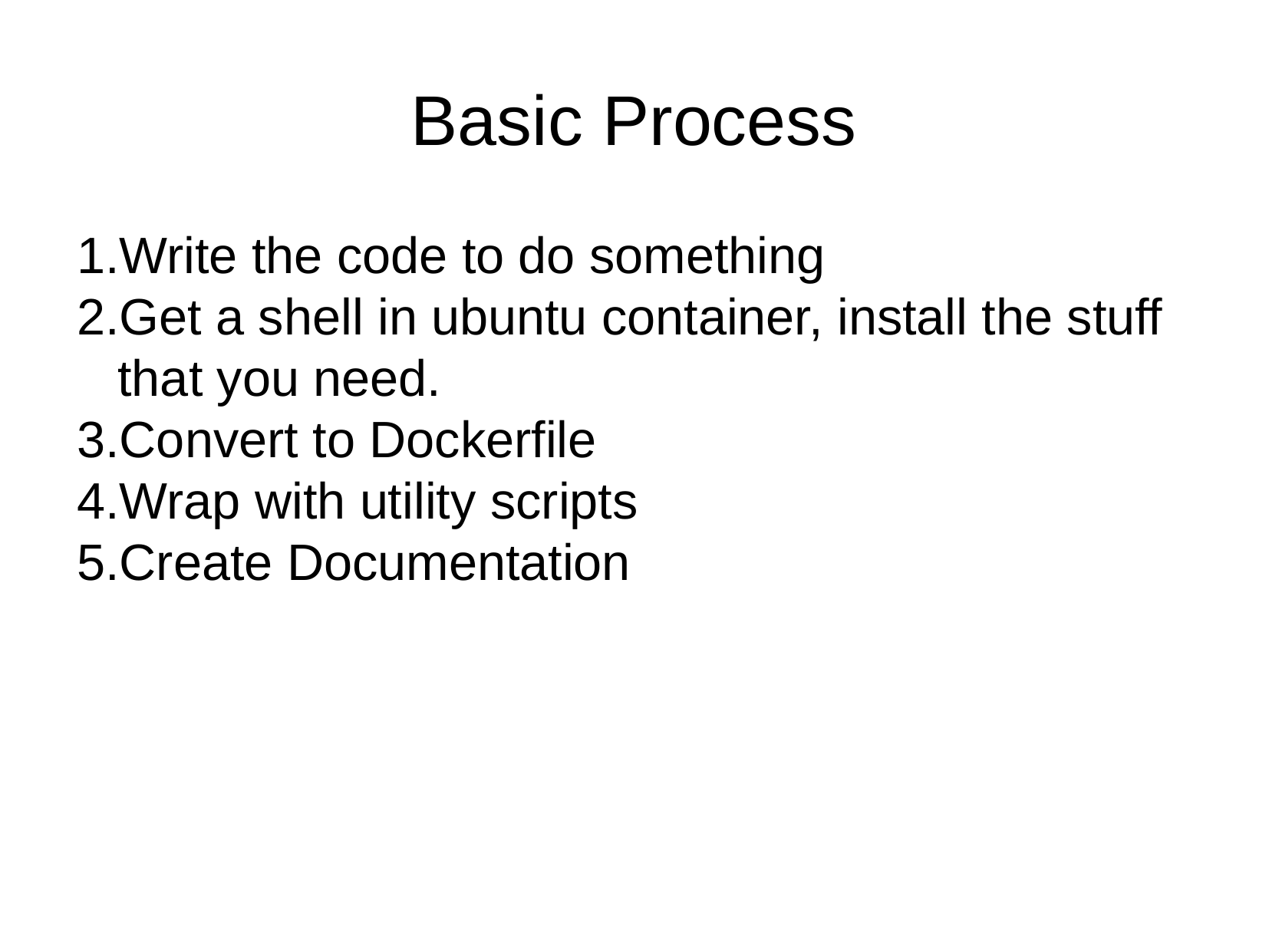

Basic Process
Write the code to do something
Get a shell in ubuntu container, install the stuff that you need.
Convert to Dockerfile
Wrap with utility scripts
Create Documentation